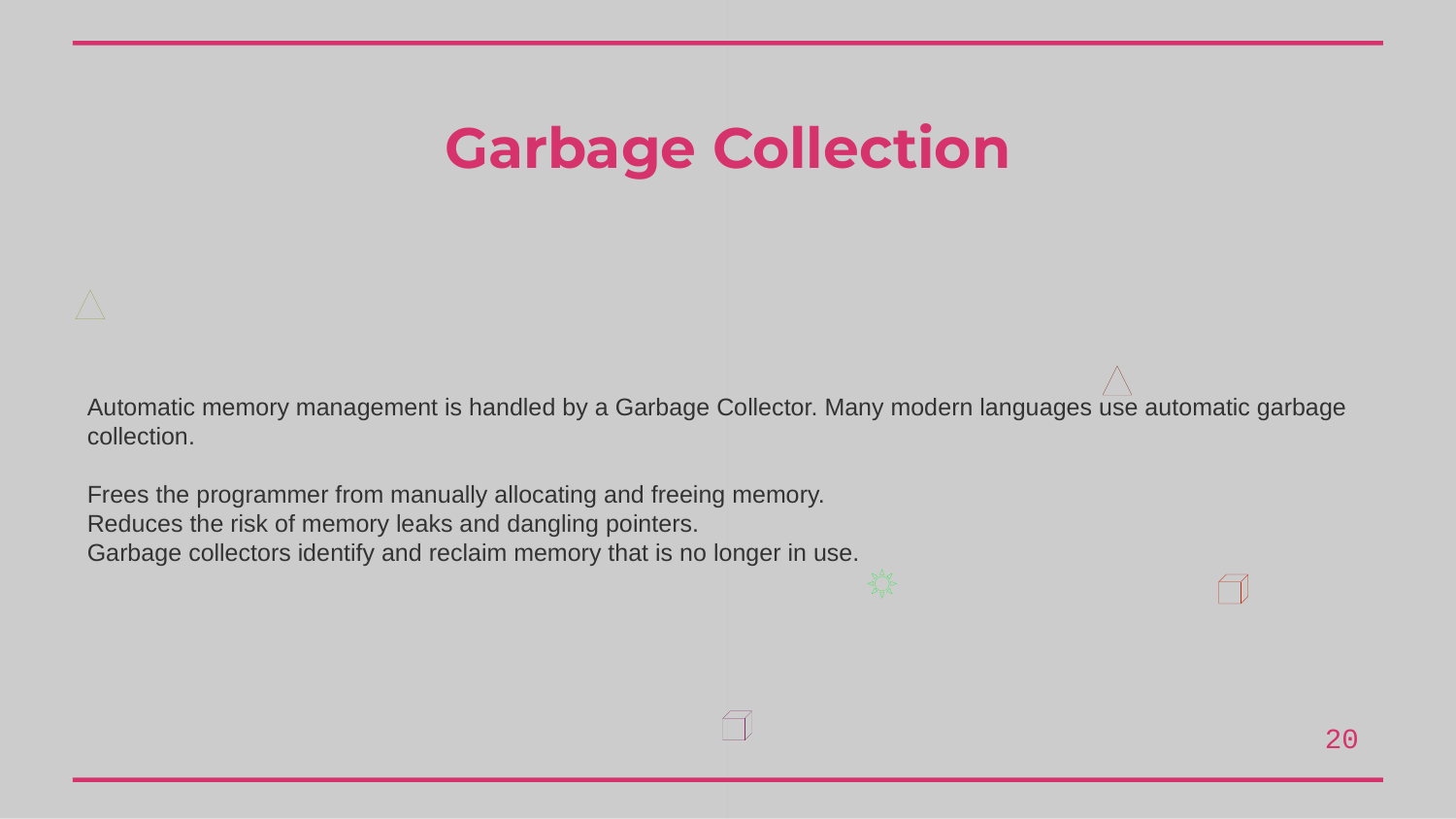

Garbage Collection
Automatic memory management is handled by a Garbage Collector. Many modern languages use automatic garbage collection.

Frees the programmer from manually allocating and freeing memory.
Reduces the risk of memory leaks and dangling pointers.
Garbage collectors identify and reclaim memory that is no longer in use.

20